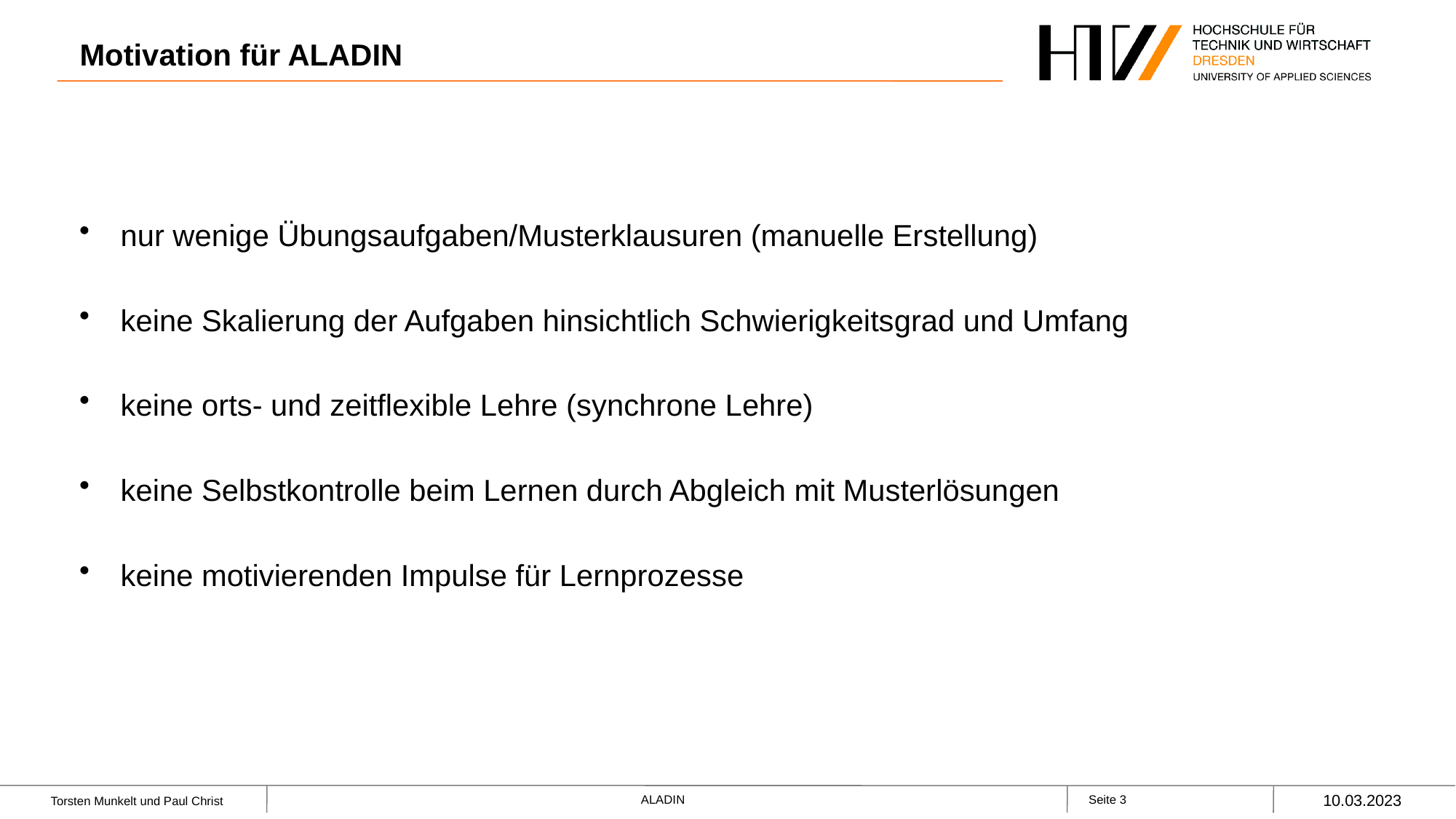

# Motivation für ALADIN

nur wenige Übungsaufgaben/Musterklausuren (manuelle Erstellung)

keine Skalierung der Aufgaben hinsichtlich Schwierigkeitsgrad und Umfang

keine orts- und zeitflexible Lehre (synchrone Lehre)

keine Selbstkontrolle beim Lernen durch Abgleich mit Musterlösungen

keine motivierenden Impulse für Lernprozesse

10.03.2023